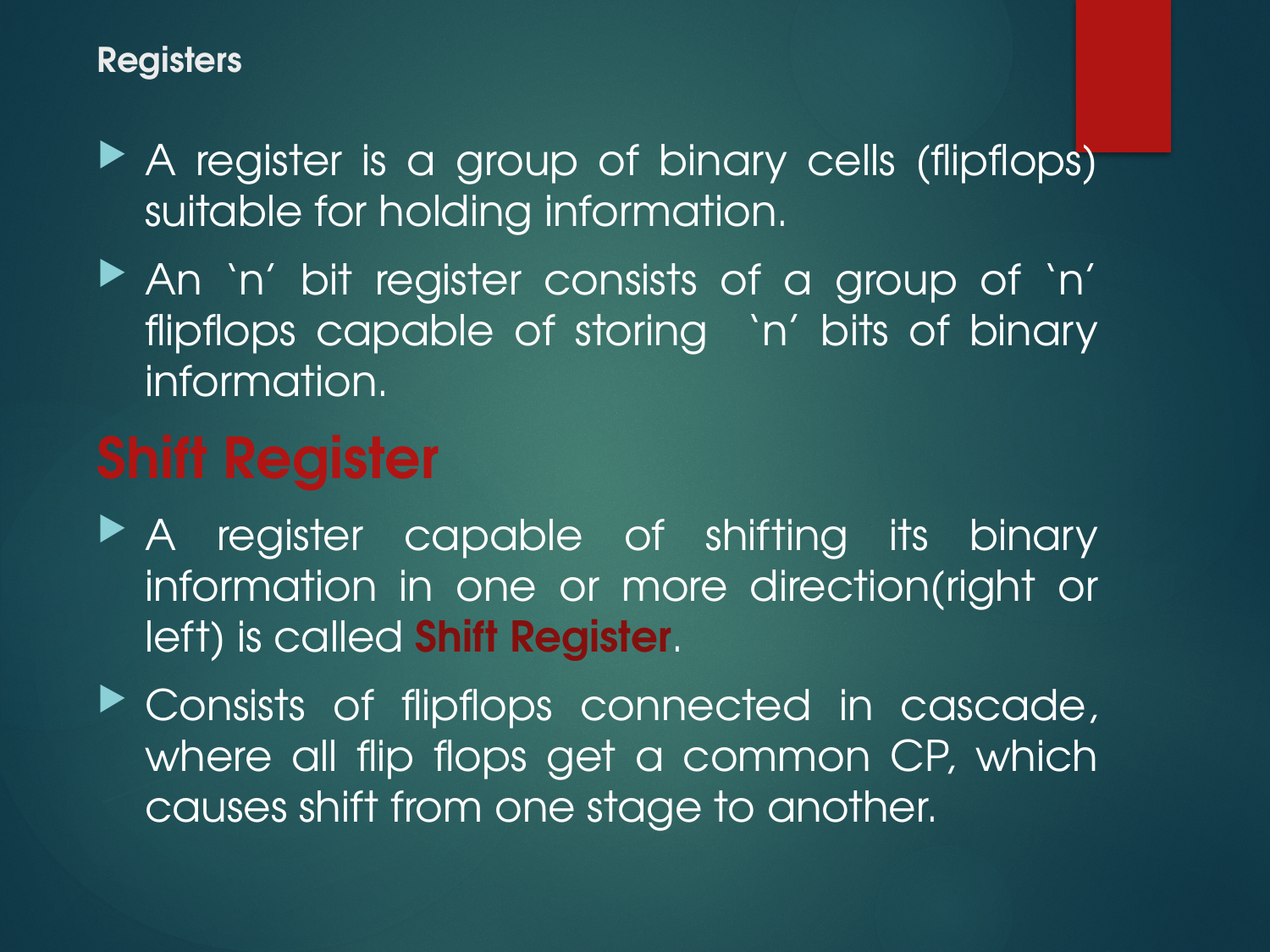

# Registers
A register is a group of binary cells (flipflops) suitable for holding information.
An ‘n’ bit register consists of a group of ‘n’ flipflops capable of storing  ‘n’ bits of binary information.
Shift Register
A register capable of shifting its binary information in one or more direction(right or left) is called Shift Register.
Consists of flipflops connected in cascade, where all flip flops get a common CP, which causes shift from one stage to another.